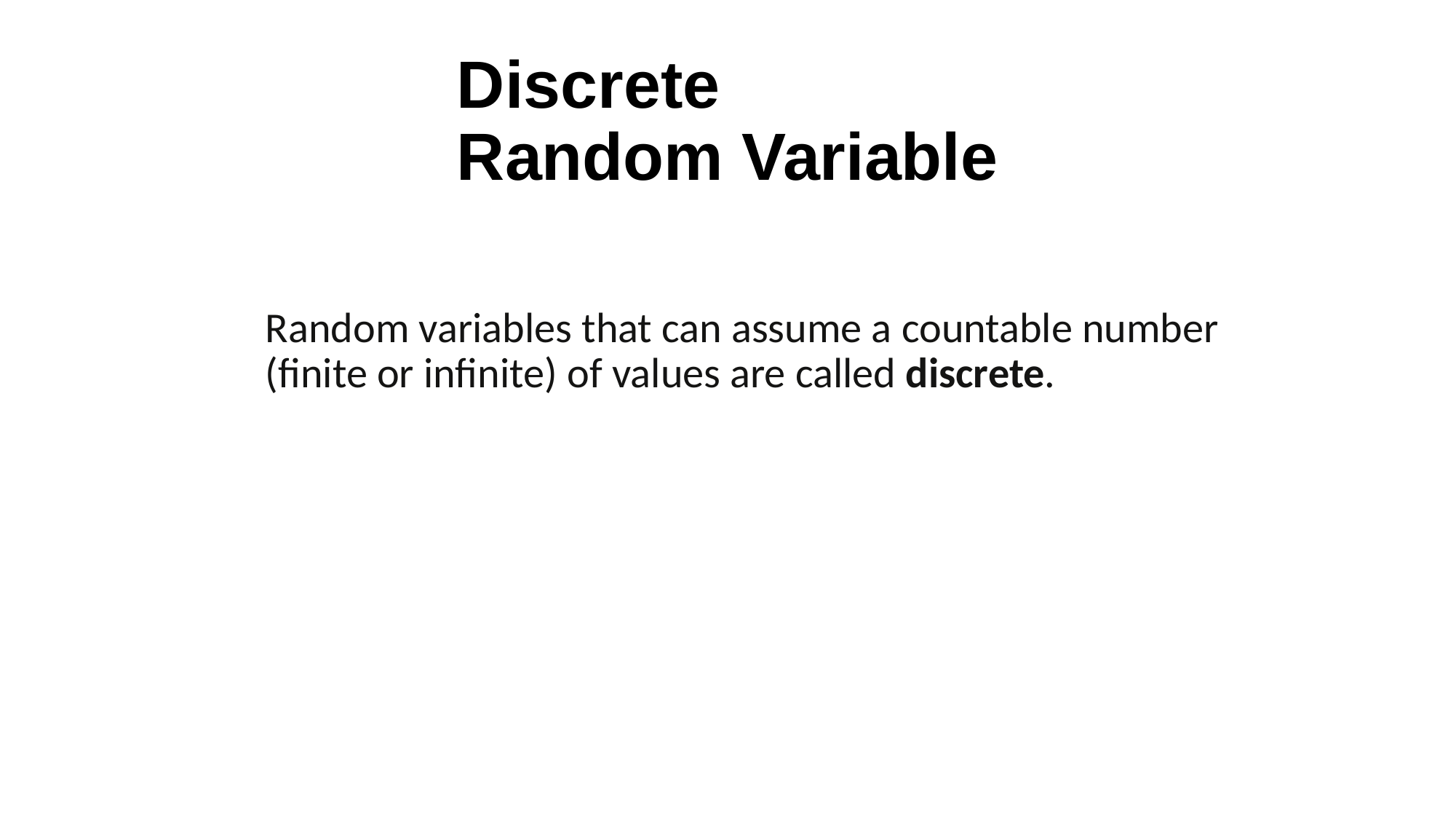

# Discrete Random Variable

Random variables that can assume a countable number (finite or infinite) of values are called discrete.